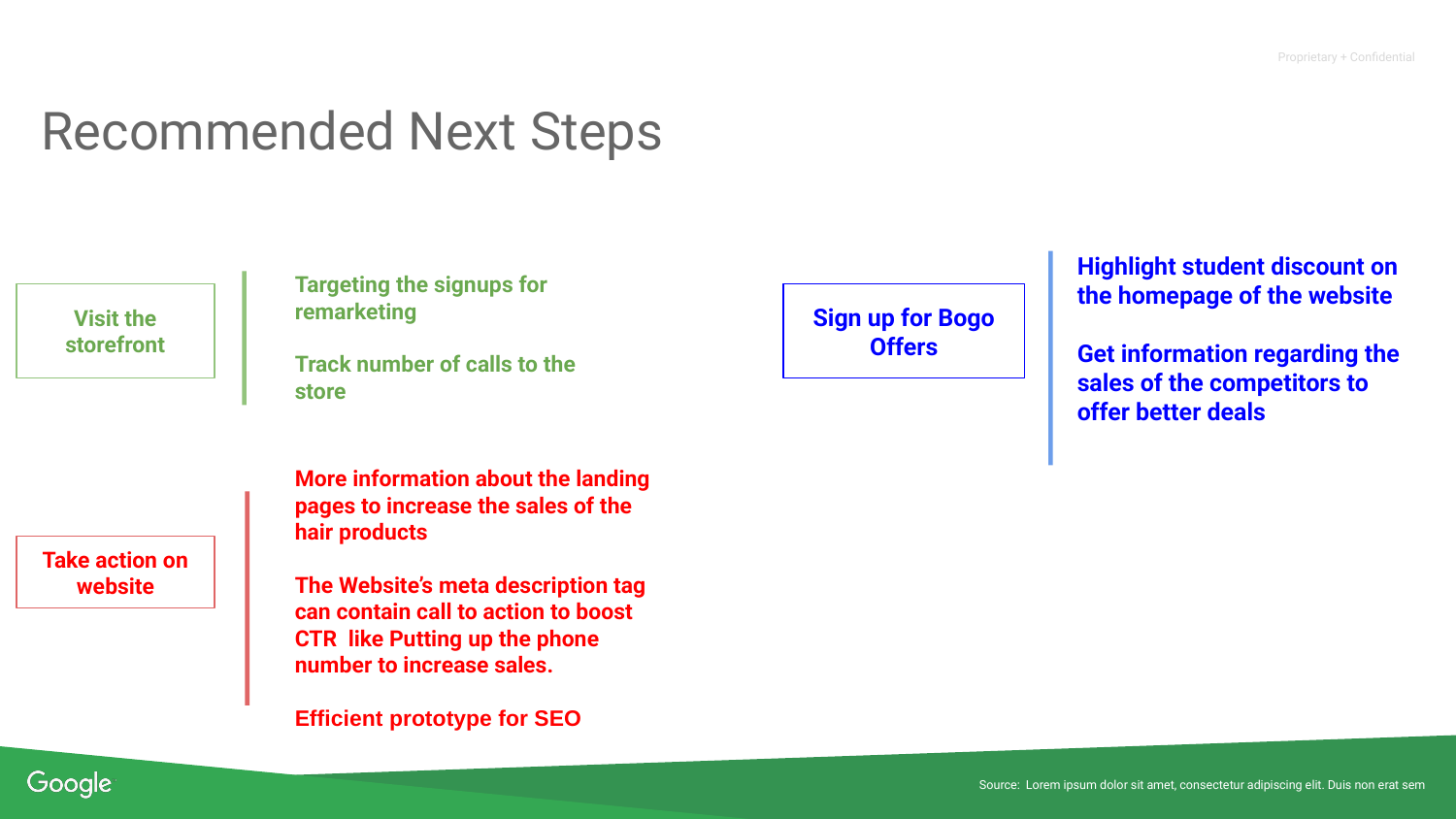

# Recommended Next Steps
Highlight student discount on the homepage of the website

Get information regarding the sales of the competitors to offer better deals

Targeting the signups for remarketing

Track number of calls to the store

Visit the storefront
Sign up for Bogo Offers

More information about the landing pages to increase the sales of the hair products

The Website’s meta description tag can contain call to action to boost CTR  like Putting up the phone number to increase sales.

Efficient prototype for SEO

Take action on website
Source:  Lorem ipsum dolor sit amet, consectetur adipiscing elit. Duis non erat sem